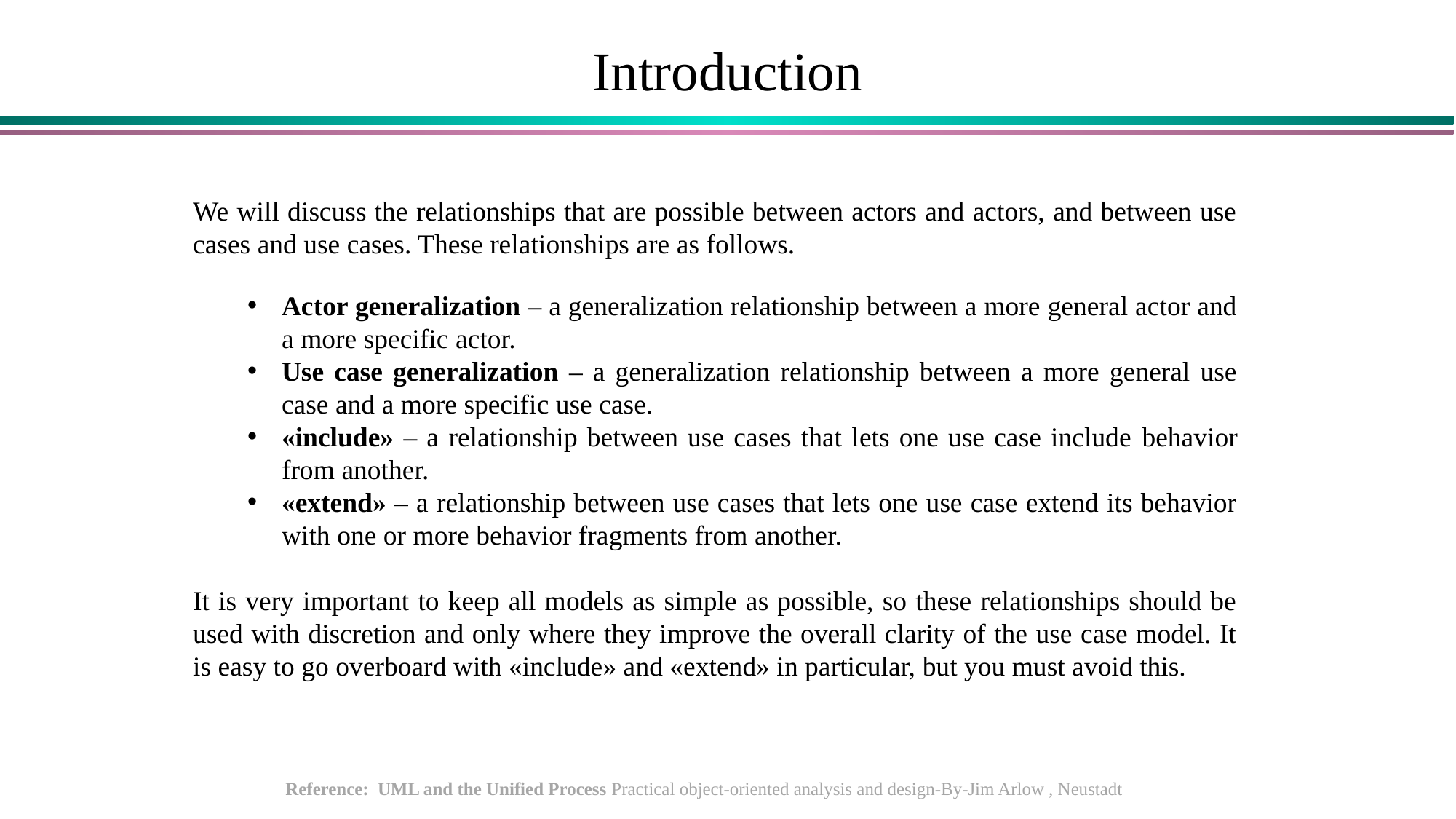

# Introduction
We will discuss the relationships that are possible between actors and actors, and between use cases and use cases. These relationships are as follows.

Actor generalization – a generalization relationship between a more general actor and a more specific actor.
Use case generalization – a generalization relationship between a more general use case and a more specific use case.
«include» – a relationship between use cases that lets one use case include behavior from another.
«extend» – a relationship between use cases that lets one use case extend its behavior with one or more behavior fragments from another.

It is very important to keep all models as simple as possible, so these relationships should be used with discretion and only where they improve the overall clarity of the use case model. It is easy to go overboard with «include» and «extend» in particular, but you must avoid this.
Reference:  UML and the Unified Process Practical object-oriented analysis and design-By-Jim Arlow , Neustadt